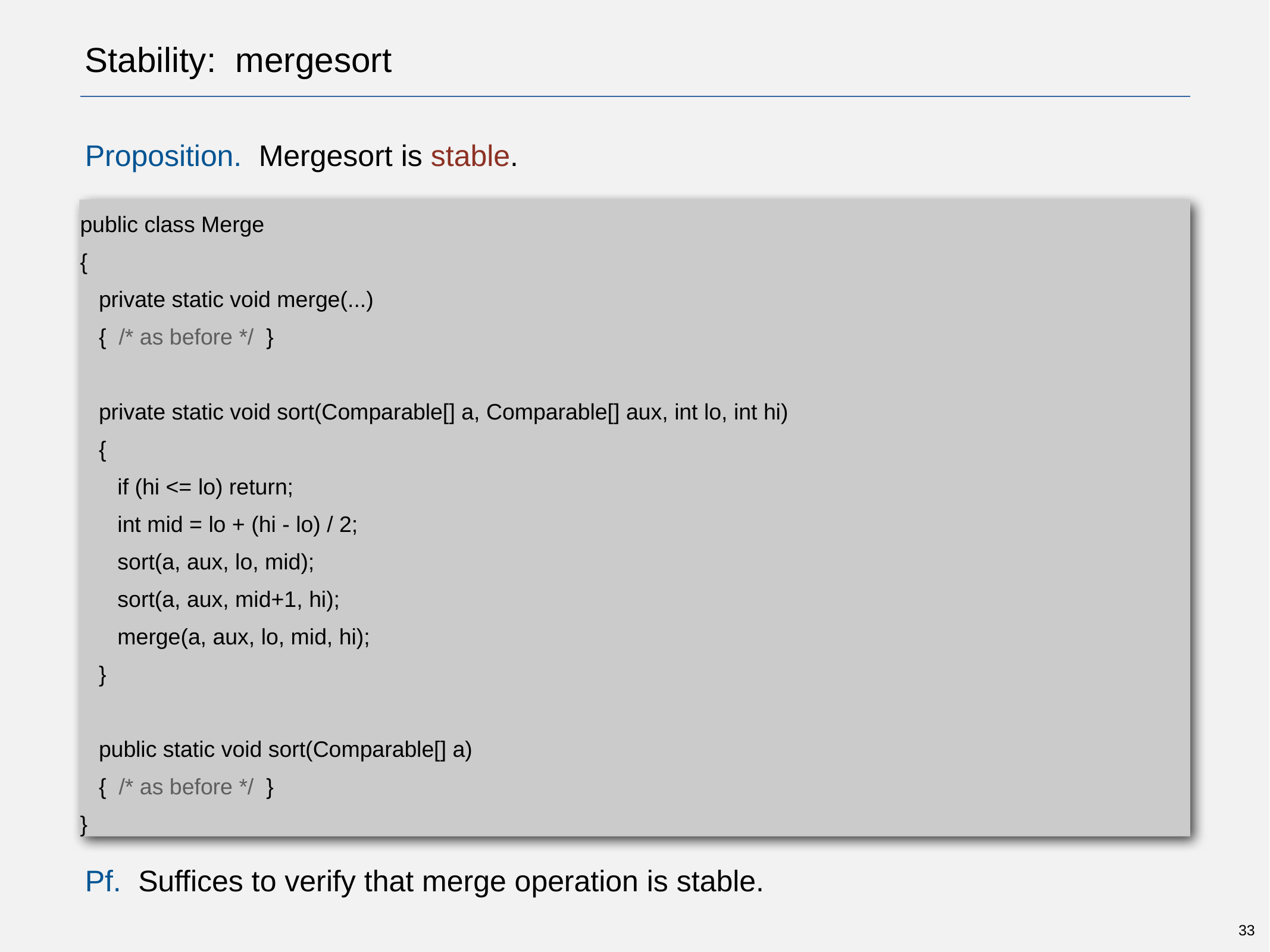

# Stability:  mergesort
Proposition.  Mergesort is stable.
Pf.  Suffices to verify that merge operation is stable.
public class Merge
{
   private static void merge(...)
   {  /* as before */  }

   private static void sort(Comparable[] a, Comparable[] aux, int lo, int hi)
   {
      if (hi <= lo) return;
      int mid = lo + (hi - lo) / 2;
      sort(a, aux, lo, mid);
      sort(a, aux, mid+1, hi);
      merge(a, aux, lo, mid, hi);
   }

   public static void sort(Comparable[] a)
   {  /* as before */  }
}
33